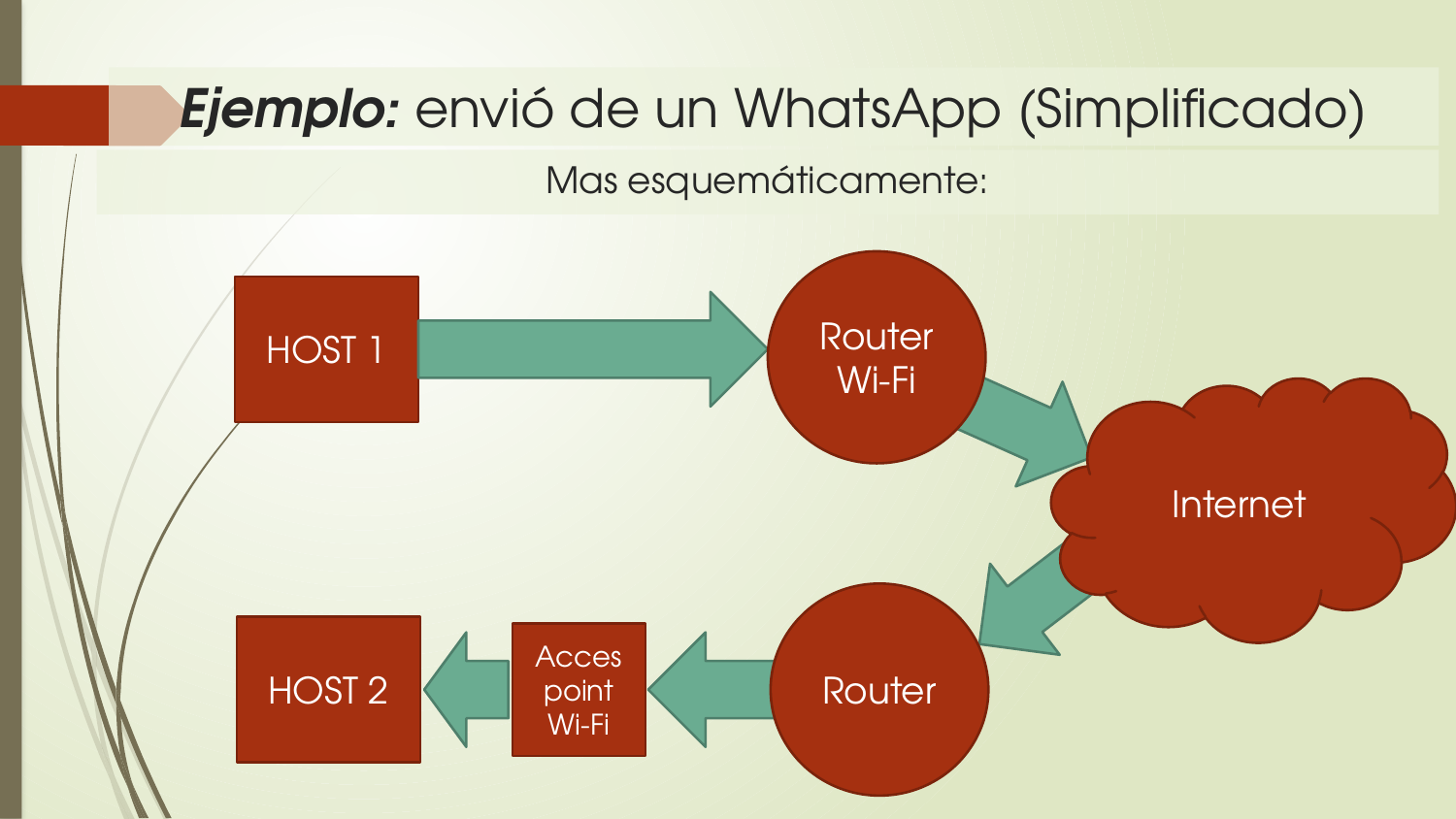

# Ejemplo: envió de un WhatsApp (Simplificado)
Mas esquemáticamente:
Router
Wi-Fi
HOST 1

Internet

Router
HOST 2
Acces point
Wi-Fi